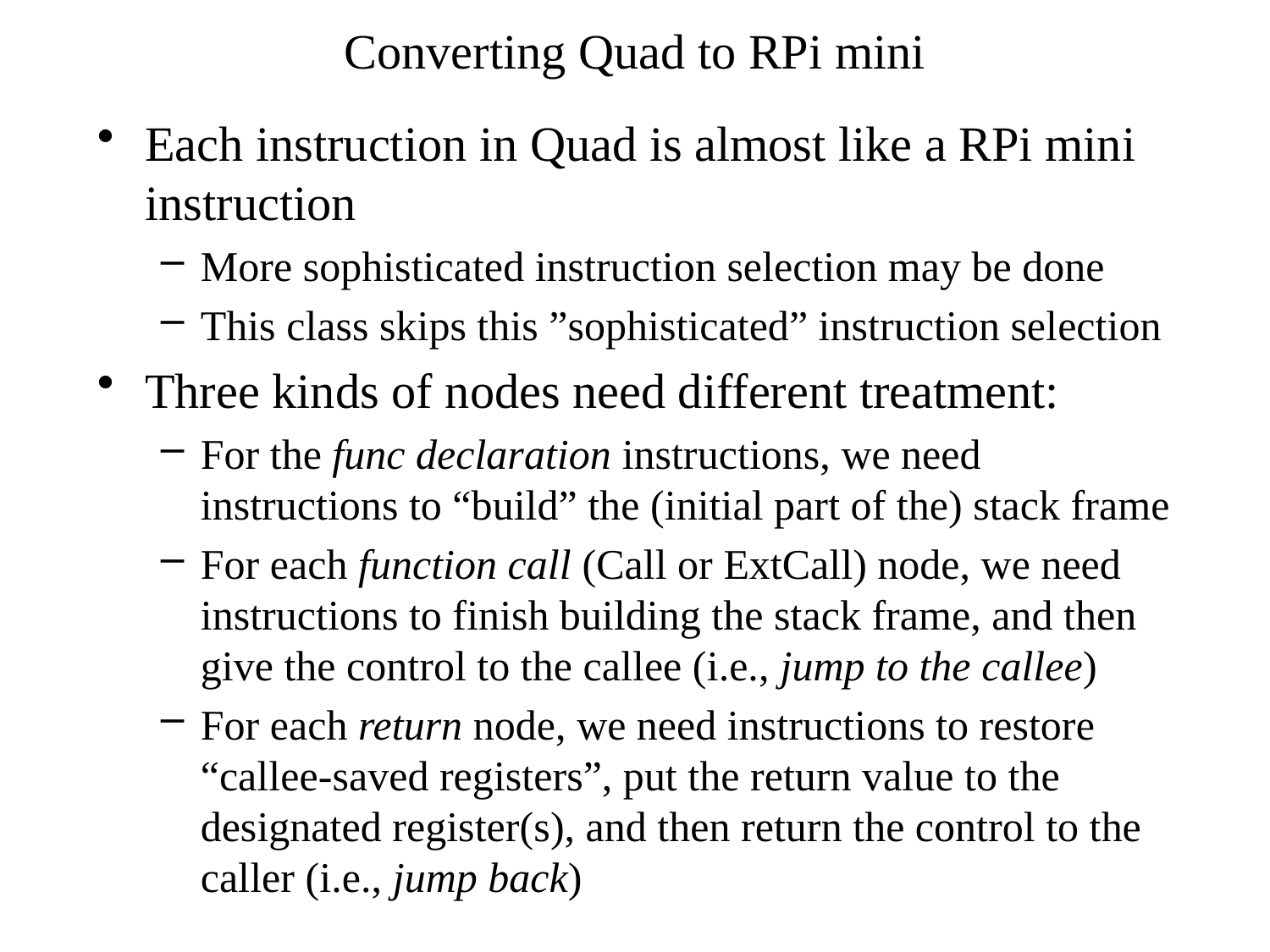

# Converting Quad to RPi mini
Each instruction in Quad is almost like a RPi mini instruction
More sophisticated instruction selection may be done
This class skips this ”sophisticated” instruction selection
Three kinds of nodes need different treatment:
For the func declaration instructions, we need instructions to “build” the (initial part of the) stack frame
For each function call (Call or ExtCall) node, we need instructions to finish building the stack frame, and then give the control to the callee (i.e., jump to the callee)
For each return node, we need instructions to restore “callee-saved registers”, put the return value to the designated register(s), and then return the control to the caller (i.e., jump back)